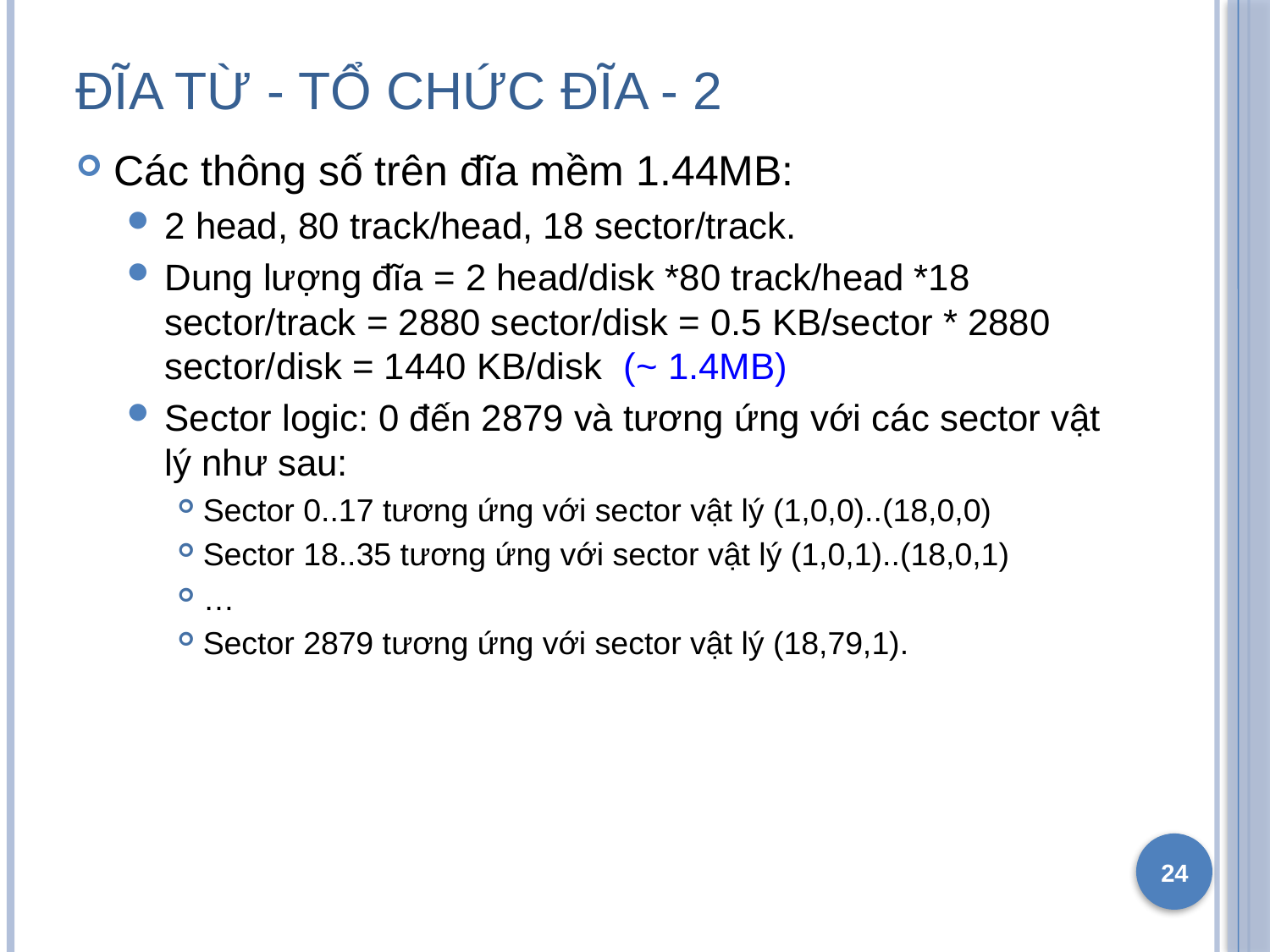

# Đĩa từ - tổ chức đĩa - 2
Các thông số trên đĩa mềm 1.44MB:
2 head, 80 track/head, 18 sector/track.
Dung lượng đĩa = 2 head/disk *80 track/head *18 sector/track = 2880 sector/disk = 0.5 KB/sector * 2880 sector/disk = 1440 KB/disk  (~ 1.4MB)
Sector logic: 0 đến 2879 và tương ứng với các sector vật lý như sau:
Sector 0..17 tương ứng với sector vật lý (1,0,0)..(18,0,0)
Sector 18..35 tương ứng với sector vật lý (1,0,1)..(18,0,1)
…
Sector 2879 tương ứng với sector vật lý (18,79,1).
24